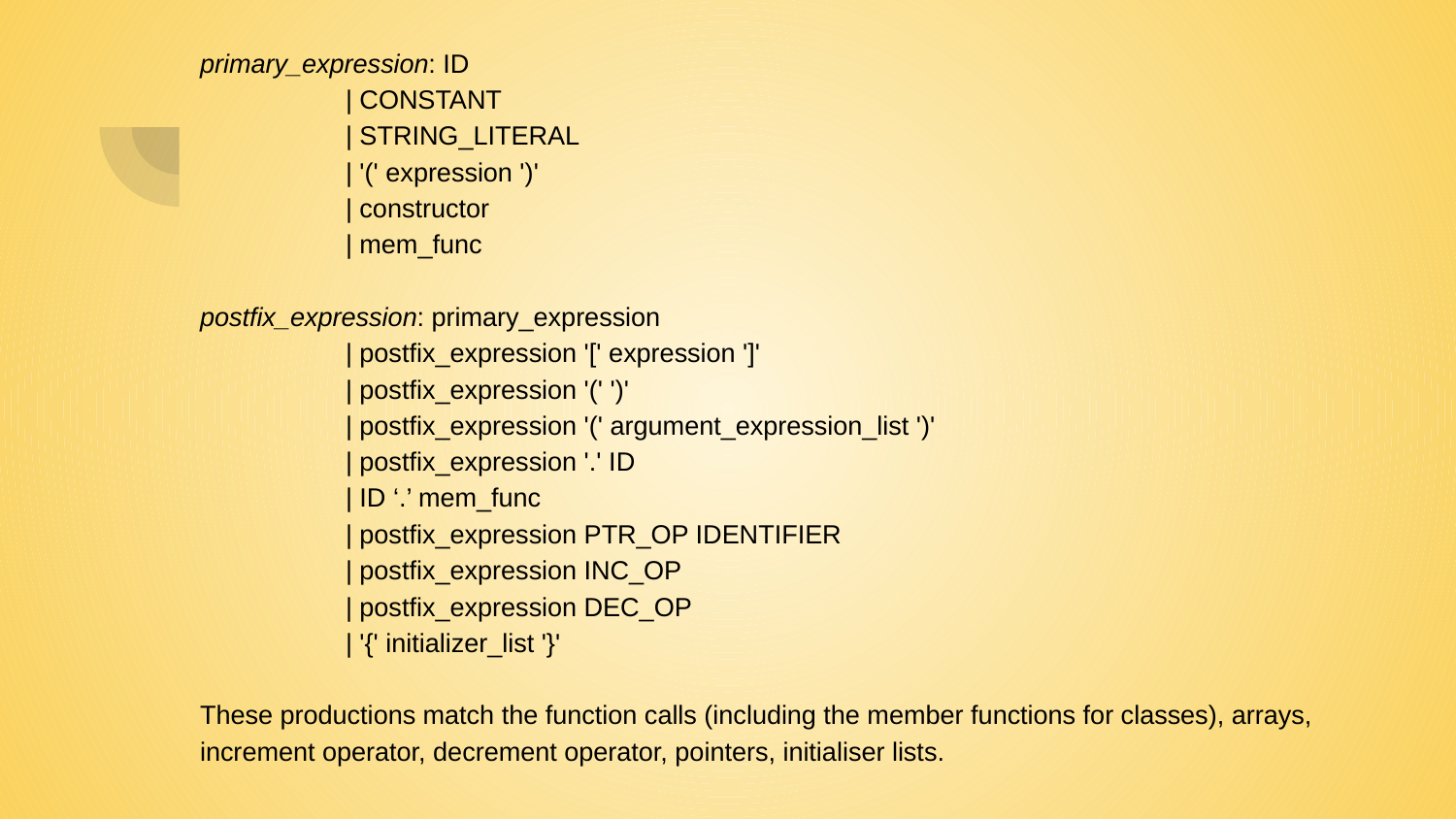

primary_expression: ID
	| CONSTANT
	| STRING_LITERAL
	| '(' expression ')'
	| constructor
	| mem_func

postfix_expression: primary_expression
	| postfix_expression '[' expression ']'
	| postfix_expression '(' ')'
	| postfix_expression '(' argument_expression_list ')'
	| postfix_expression '.' ID
	| ID ‘.’ mem_func
	| postfix_expression PTR_OP IDENTIFIER
	| postfix_expression INC_OP
	| postfix_expression DEC_OP
	| '{' initializer_list '}'

These productions match the function calls (including the member functions for classes), arrays, increment operator, decrement operator, pointers, initialiser lists.